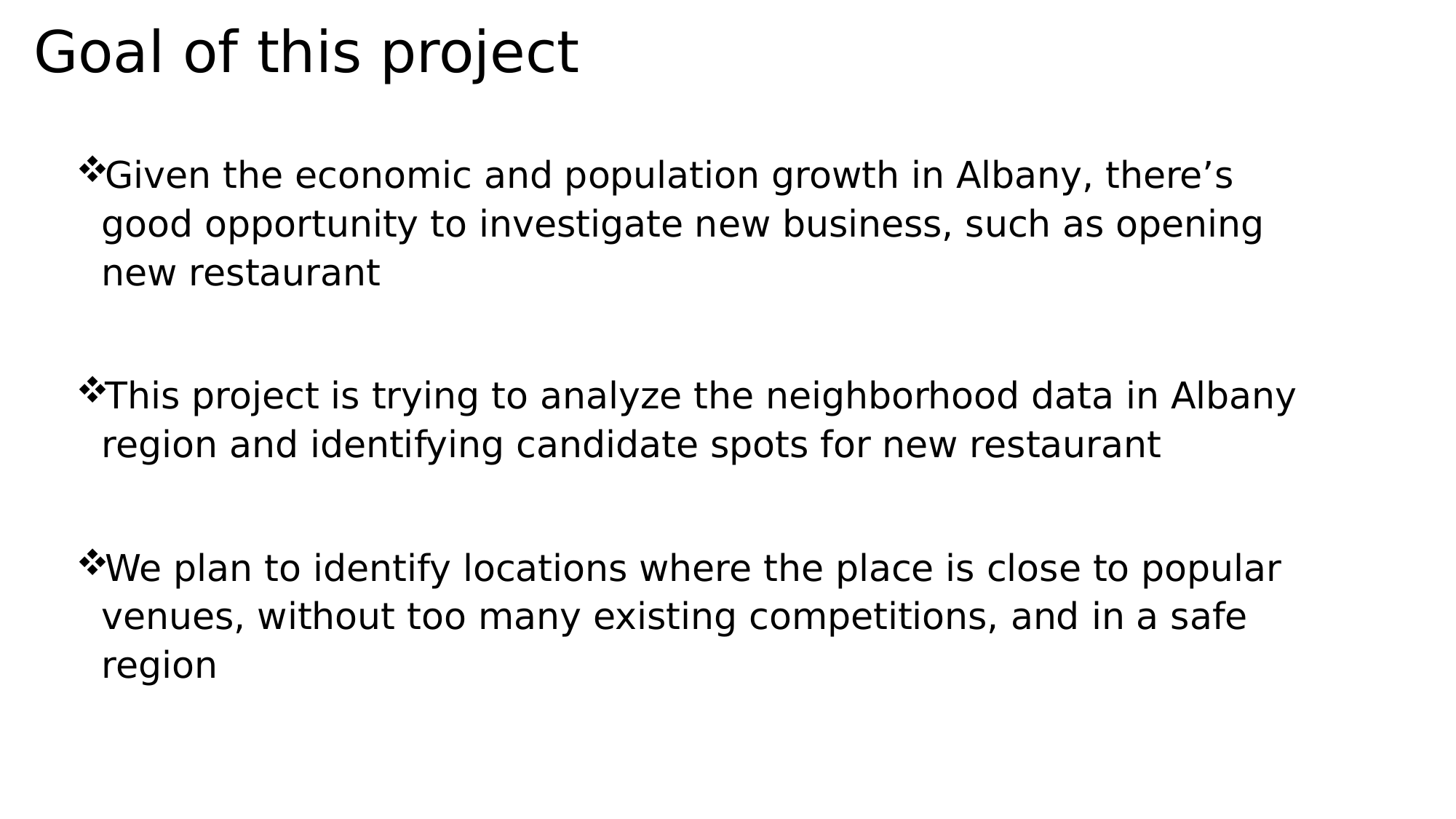

# Goal of this project
Given the economic and population growth in Albany, there’s good opportunity to investigate new business, such as opening new restaurant

This project is trying to analyze the neighborhood data in Albany region and identifying candidate spots for new restaurant

We plan to identify locations where the place is close to popular venues, without too many existing competitions, and in a safe region